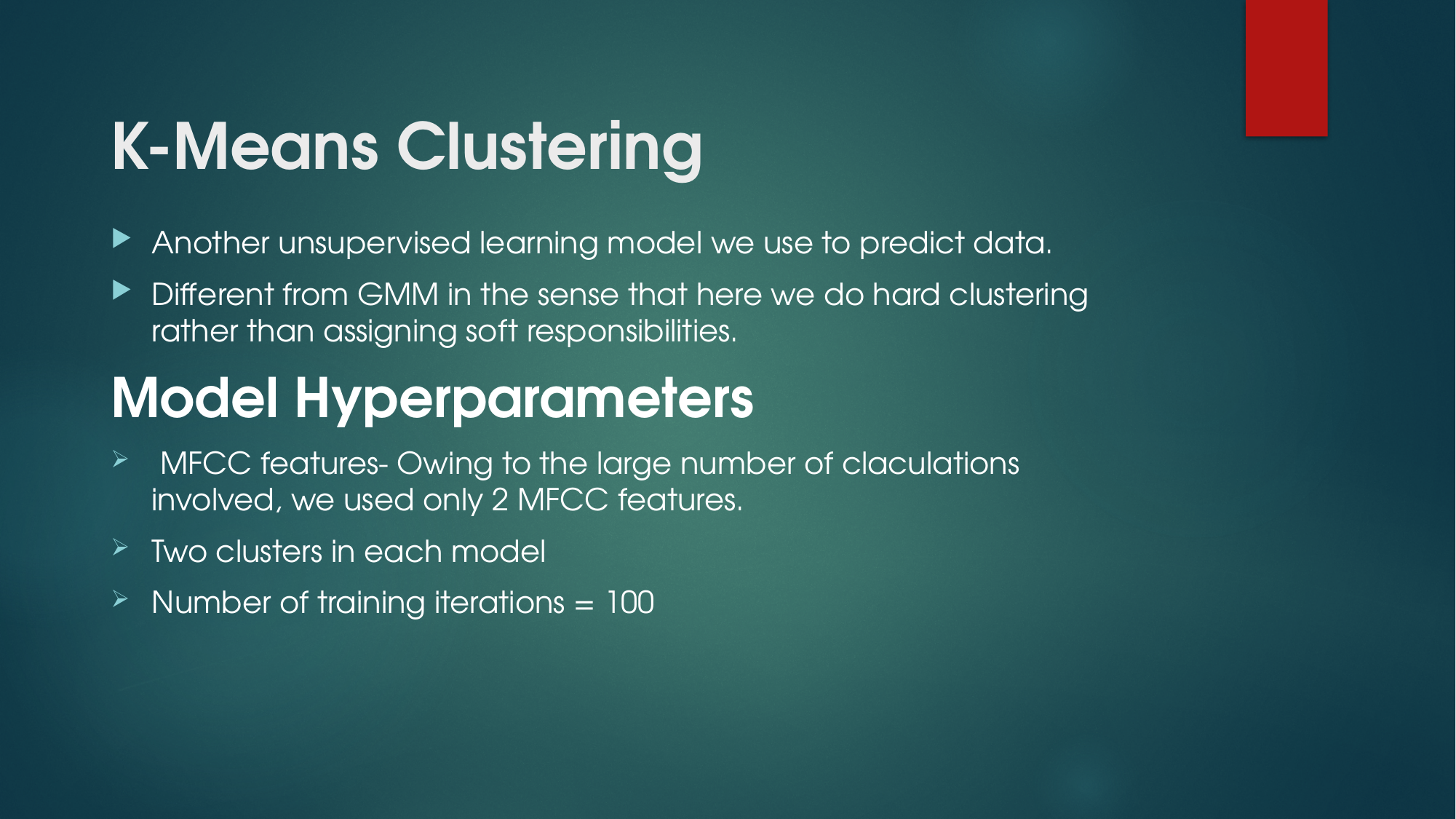

# K-Means Clustering
Another unsupervised learning model we use to predict data.
Different from GMM in the sense that here we do hard clustering rather than assigning soft responsibilities.
Model Hyperparameters
 MFCC features- Owing to the large number of claculations involved, we used only 2 MFCC features.
Two clusters in each model
Number of training iterations = 100